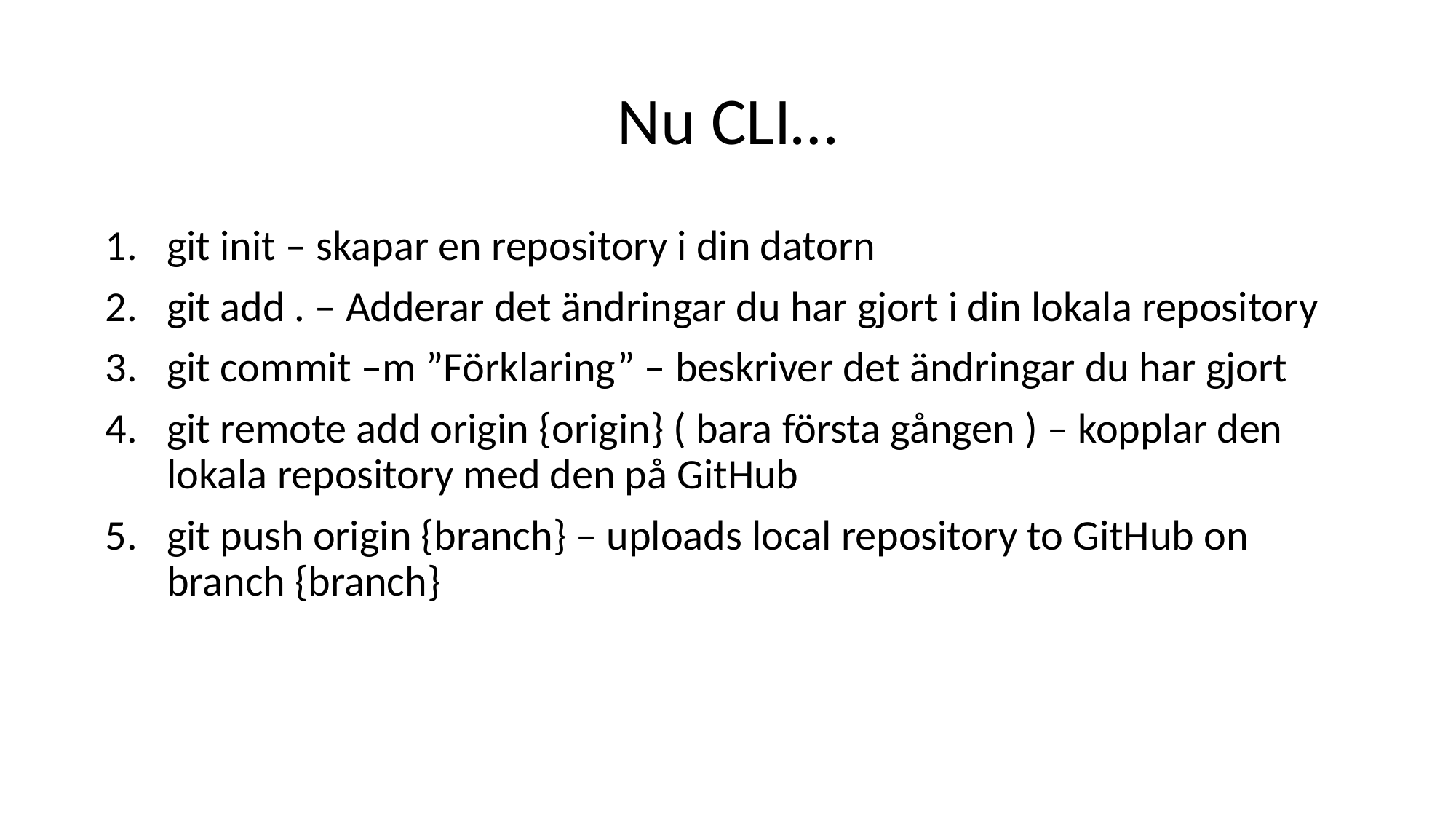

# Nu CLI…
git init – skapar en repository i din datorn
git add . – Adderar det ändringar du har gjort i din lokala repository
git commit –m ”Förklaring” – beskriver det ändringar du har gjort
git remote add origin {origin} ( bara första gången ) – kopplar den lokala repository med den på GitHub
git push origin {branch} – uploads local repository to GitHub on branch {branch}